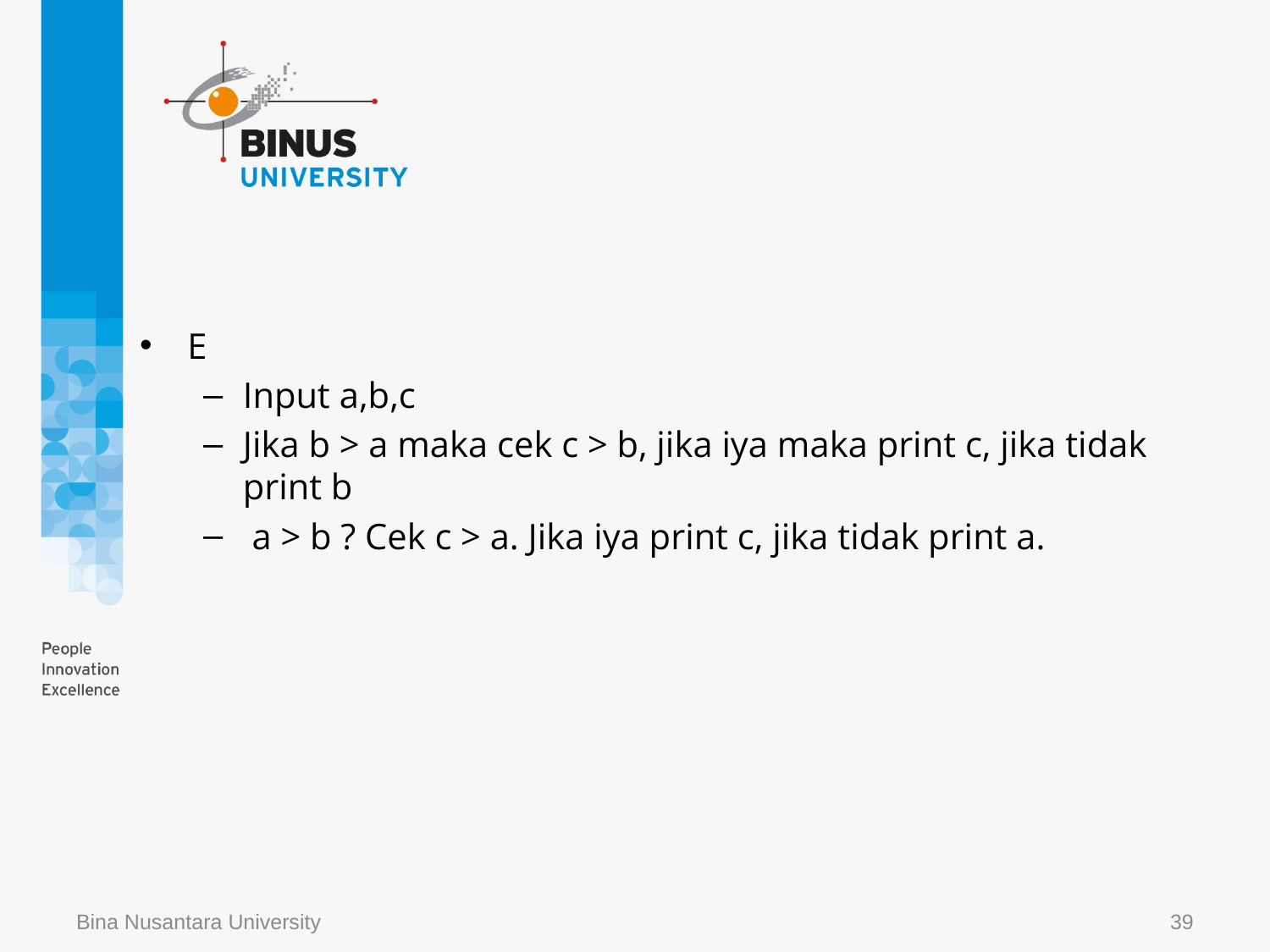

#
E
Input a,b,c
Jika b > a maka cek c > b, jika iya maka print c, jika tidak print b
 a > b ? Cek c > a. Jika iya print c, jika tidak print a.

Bina Nusantara University
39